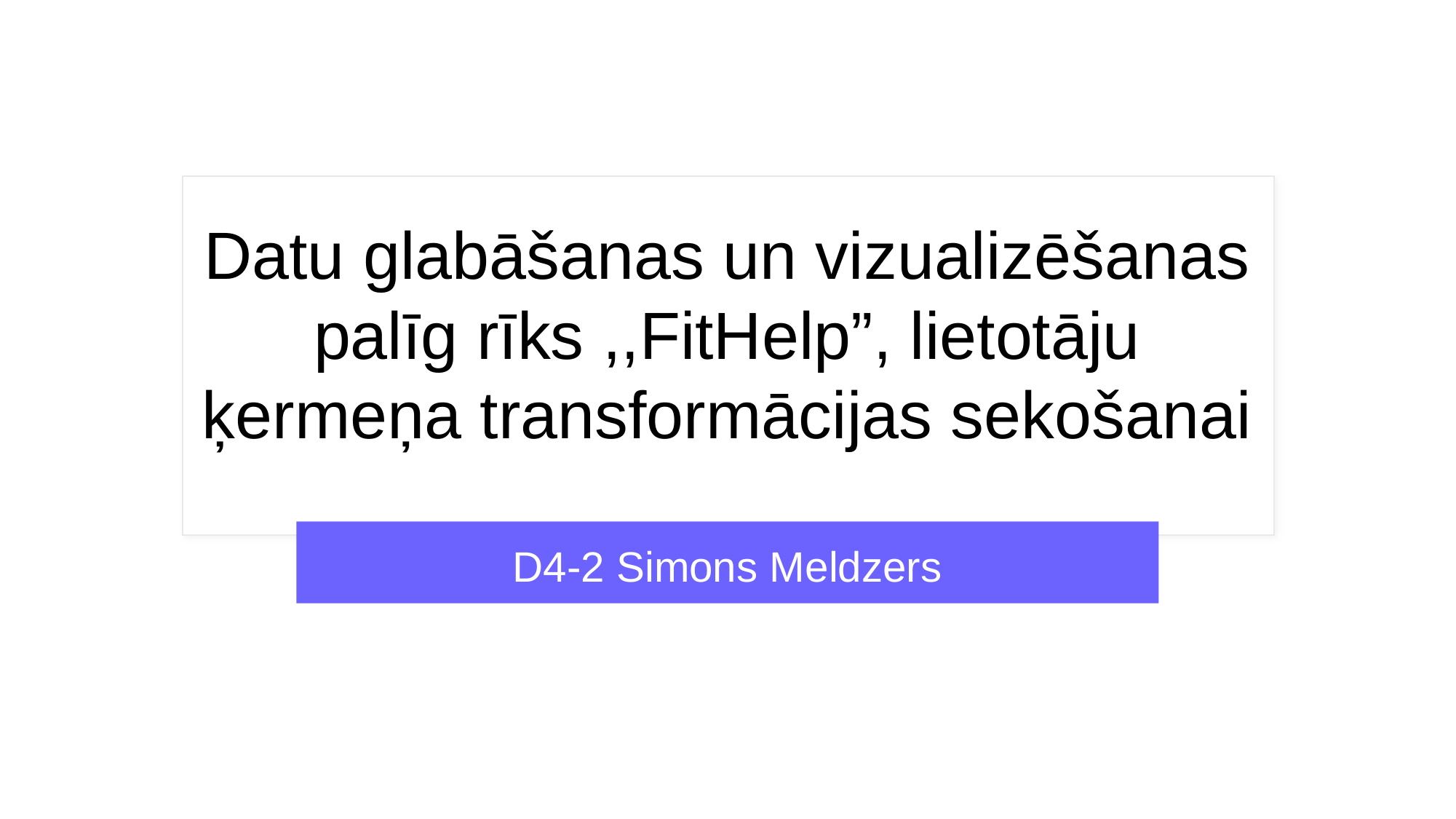

# Datu glabāšanas un vizualizēšanas palīg rīks ,,FitHelp”, lietotāju ķermeņa transformācijas sekošanai
D4-2 Simons Meldzers